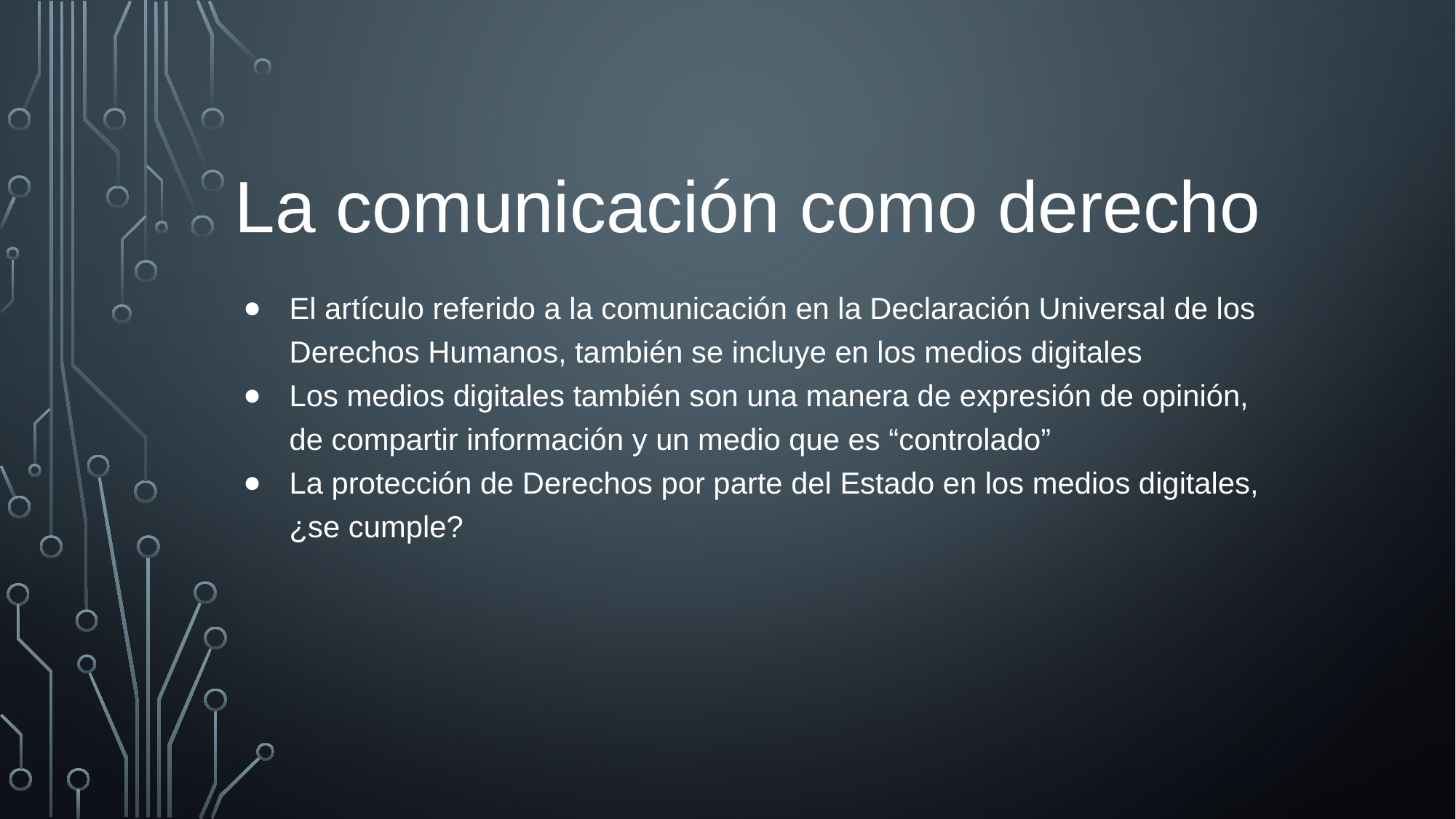

# La comunicación como derecho
El artículo referido a la comunicación en la Declaración Universal de los Derechos Humanos, también se incluye en los medios digitales
Los medios digitales también son una manera de expresión de opinión, de compartir información y un medio que es “controlado”
La protección de Derechos por parte del Estado en los medios digitales, ¿se cumple?